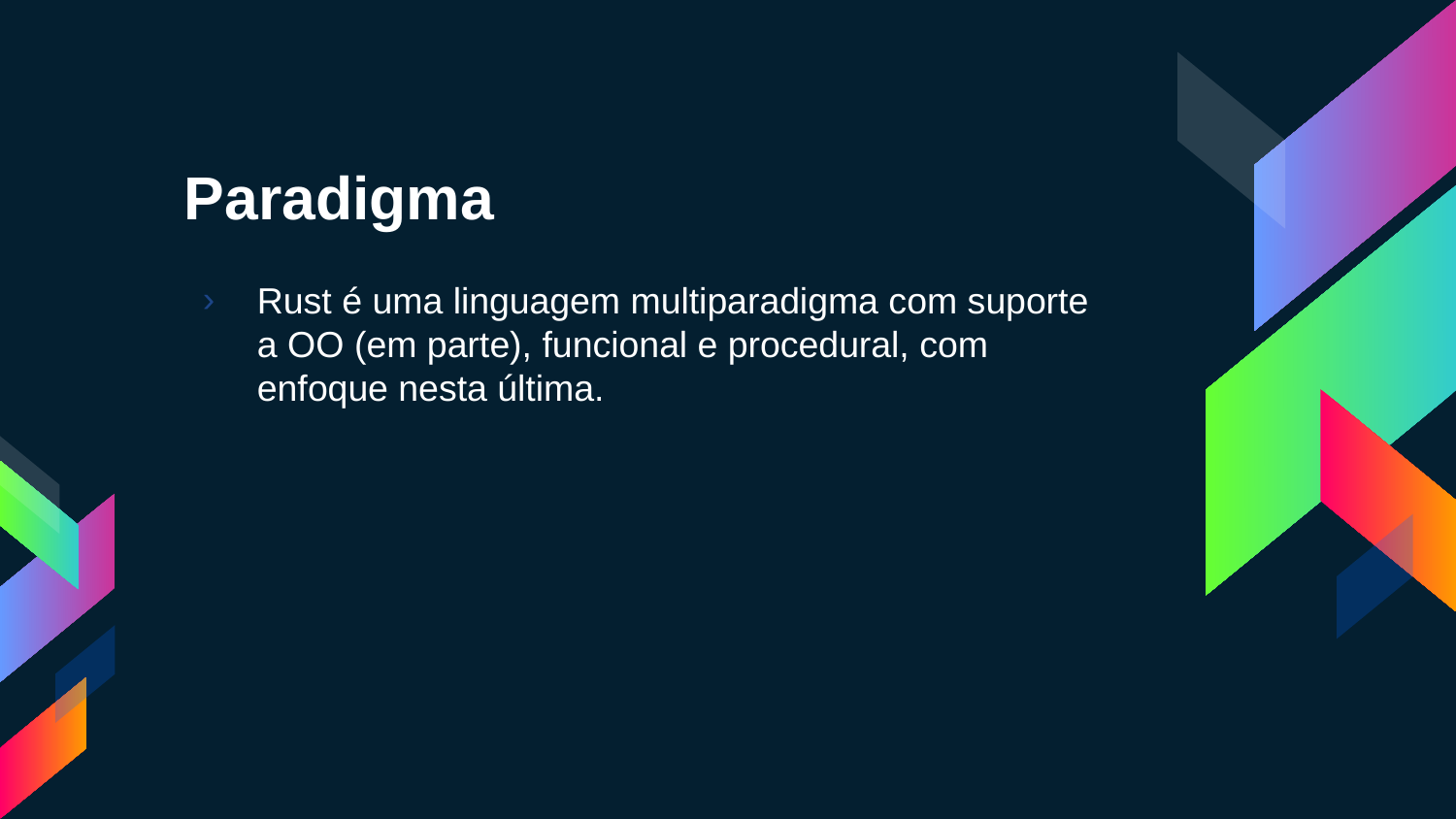

# Paradigma
Rust é uma linguagem multiparadigma com suporte a OO (em parte), funcional e procedural, com enfoque nesta última.